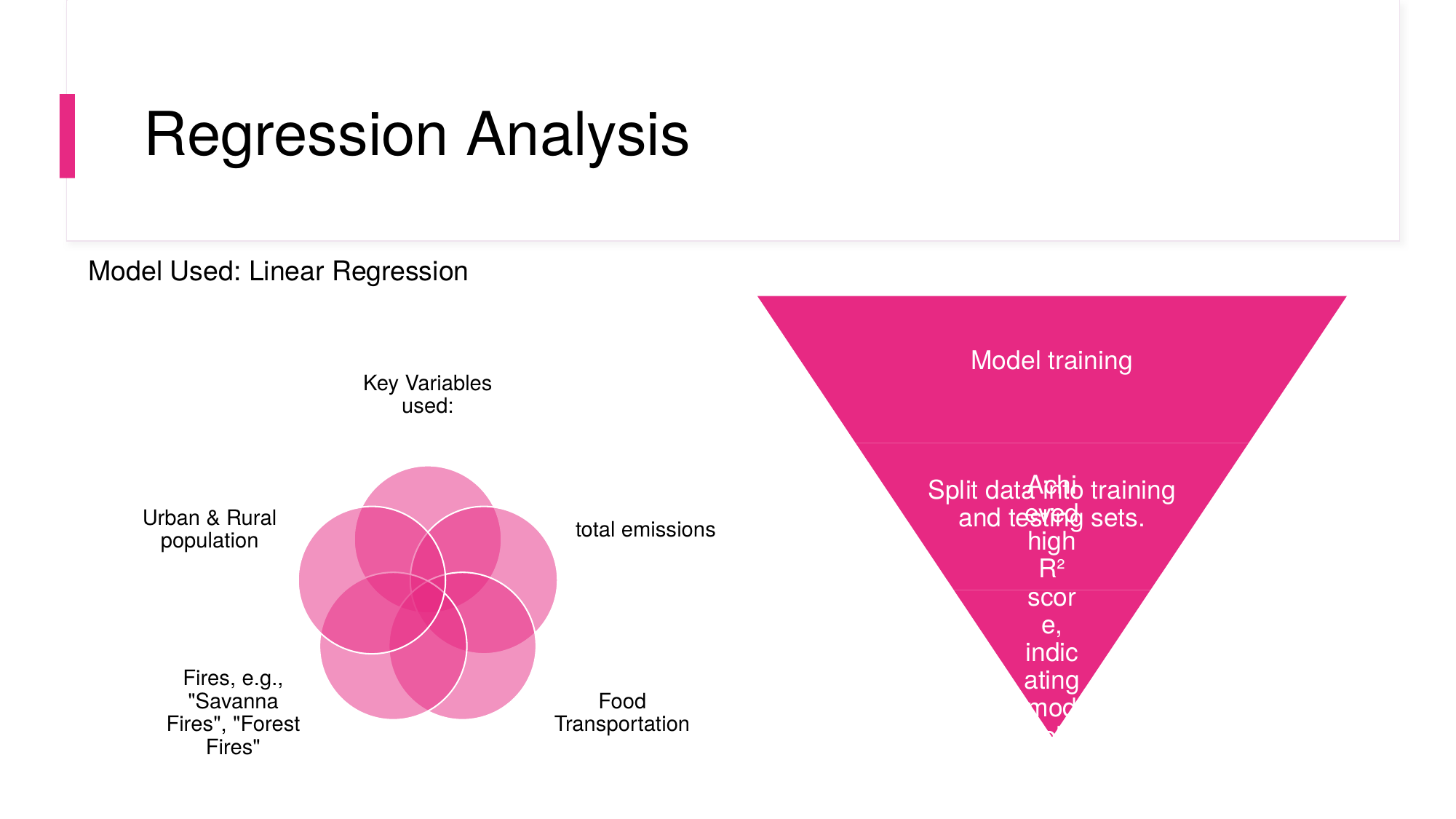

# Regression Analysis
Model Used: Linear Regression
Model training
Split data into training and testing sets.
Achieved high R² score, indicating model reliability.
Key Variables used:
total emissions
Food Transportation
Fires, e.g., "Savanna Fires", "Forest Fires"
Urban & Rural population